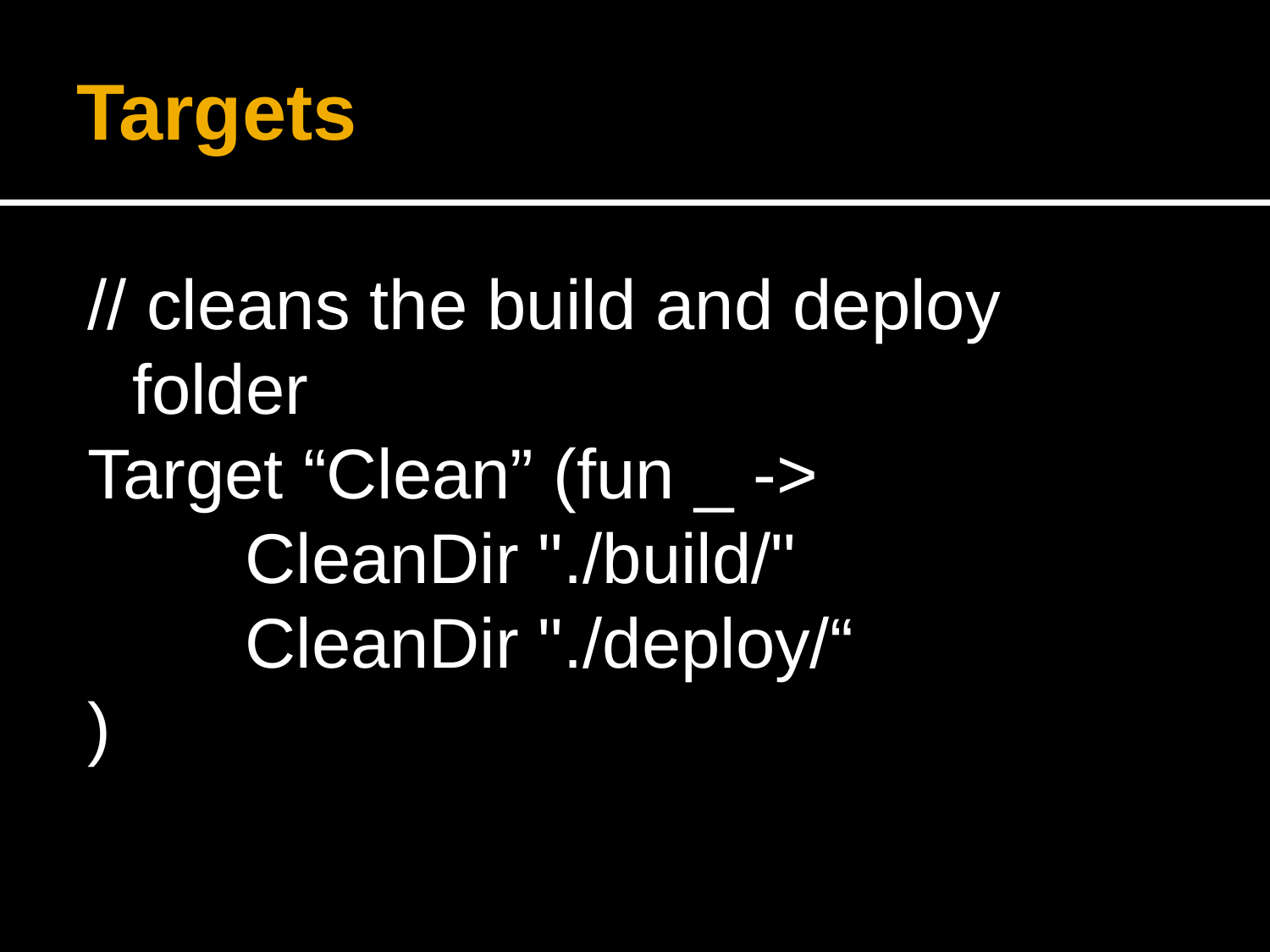

# Targets
// cleans the build and deploy folder
Target “Clean” (fun _ ->
        CleanDir "./build/"
        CleanDir "./deploy/“
)